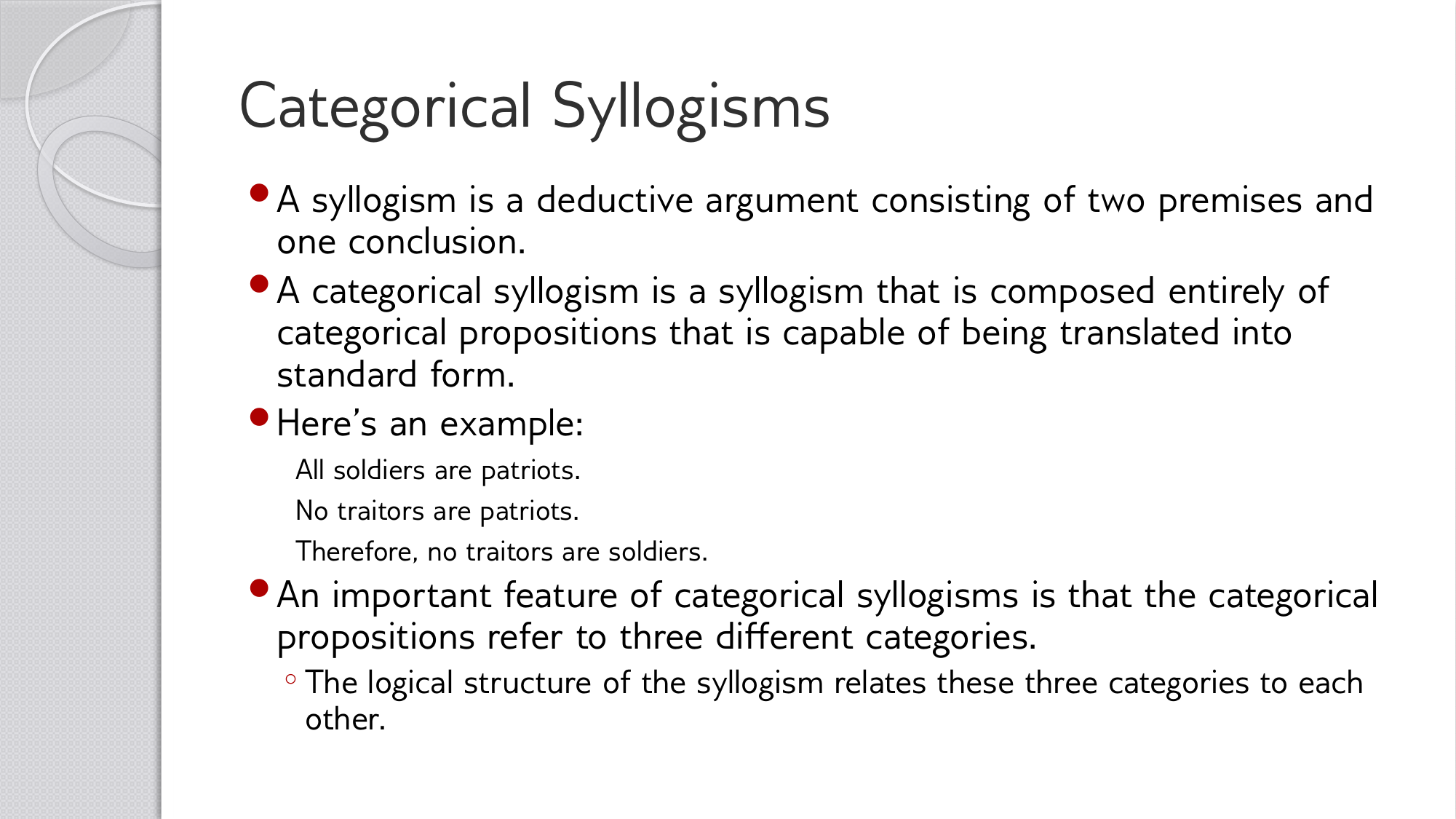

# Categorical Syllogisms
A syllogism is a deductive argument consisting of two premises and one conclusion.
A categorical syllogism is a syllogism that is composed entirely of categorical propositions that is capable of being translated into standard form.
Here’s an example:
All soldiers are patriots.
No traitors are patriots.
Therefore, no traitors are soldiers.
An important feature of categorical syllogisms is that the categorical propositions refer to three different categories.
The logical structure of the syllogism relates these three categories to each other.